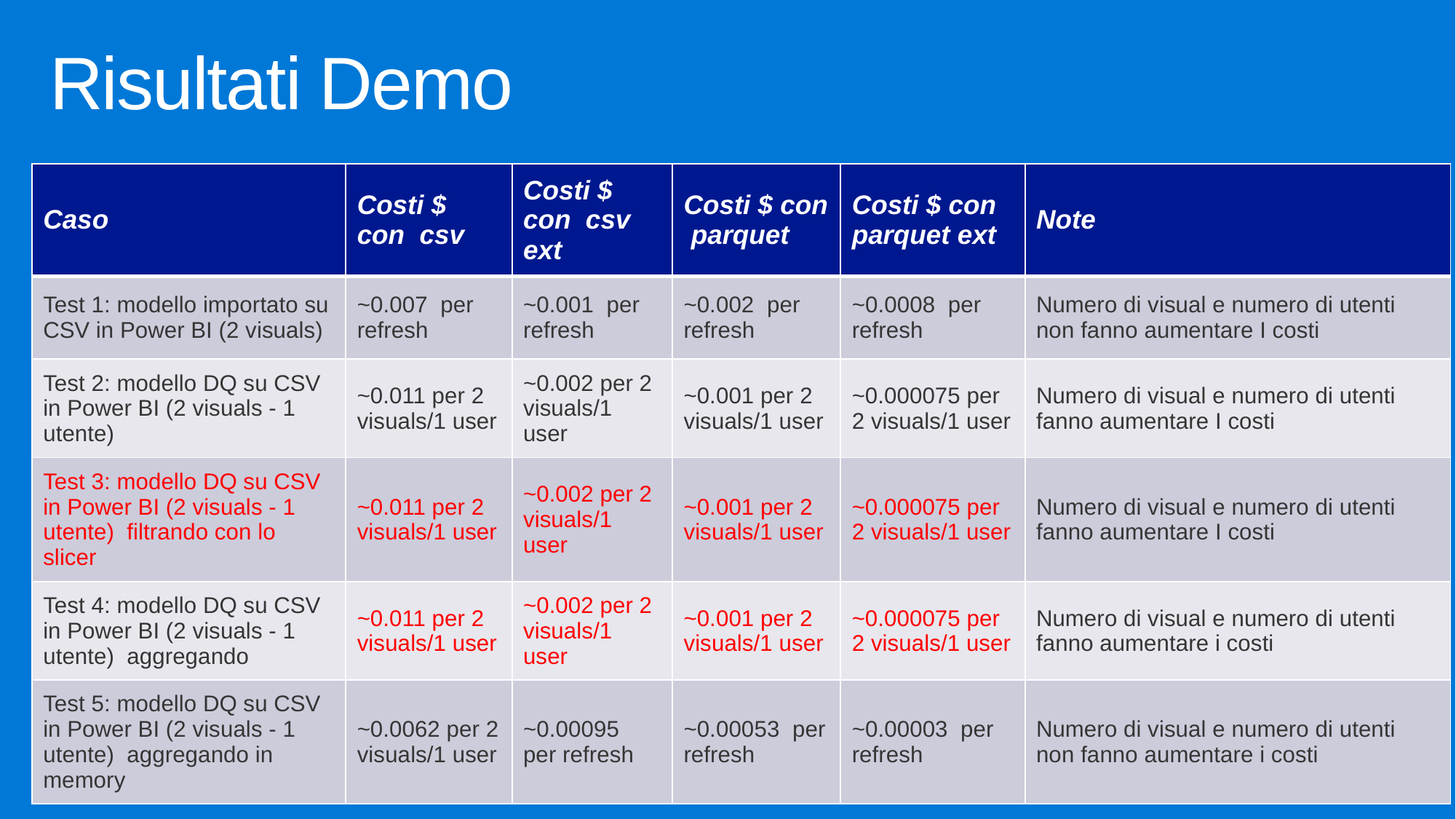

# Risultati Demo
| Caso | Costi $ con csv | Costi $ con csv ext | Costi $ con parquet | Costi $ con parquet ext | Note |
| --- | --- | --- | --- | --- | --- |
| Test 1: modello importato su CSV in Power BI (2 visuals) | ~0.007 per refresh | ~0.001 per refresh | ~0.002 per refresh | ~0.0008 per refresh | Numero di visual e numero di utenti non fanno aumentare I costi |
| Test 2: modello DQ su CSV in Power BI (2 visuals - 1 utente) | ~0.011 per 2 visuals/1 user | ~0.002 per 2 visuals/1 user | ~0.001 per 2 visuals/1 user | ~0.000075 per 2 visuals/1 user | Numero di visual e numero di utenti fanno aumentare I costi |
| Test 3: modello DQ su CSV in Power BI (2 visuals - 1 utente) filtrando con lo slicer | ~0.011 per 2 visuals/1 user | ~0.002 per 2 visuals/1 user | ~0.001 per 2 visuals/1 user | ~0.000075 per 2 visuals/1 user | Numero di visual e numero di utenti fanno aumentare I costi |
| Test 4: modello DQ su CSV in Power BI (2 visuals - 1 utente) aggregando | ~0.011 per 2 visuals/1 user | ~0.002 per 2 visuals/1 user | ~0.001 per 2 visuals/1 user | ~0.000075 per 2 visuals/1 user | Numero di visual e numero di utenti fanno aumentare i costi |
| Test 5: modello DQ su CSV in Power BI (2 visuals - 1 utente) aggregando in memory | ~0.0062 per 2 visuals/1 user | ~0.00095 per refresh | ~0.00053 per refresh | ~0.00003 per refresh | Numero di visual e numero di utenti non fanno aumentare i costi |